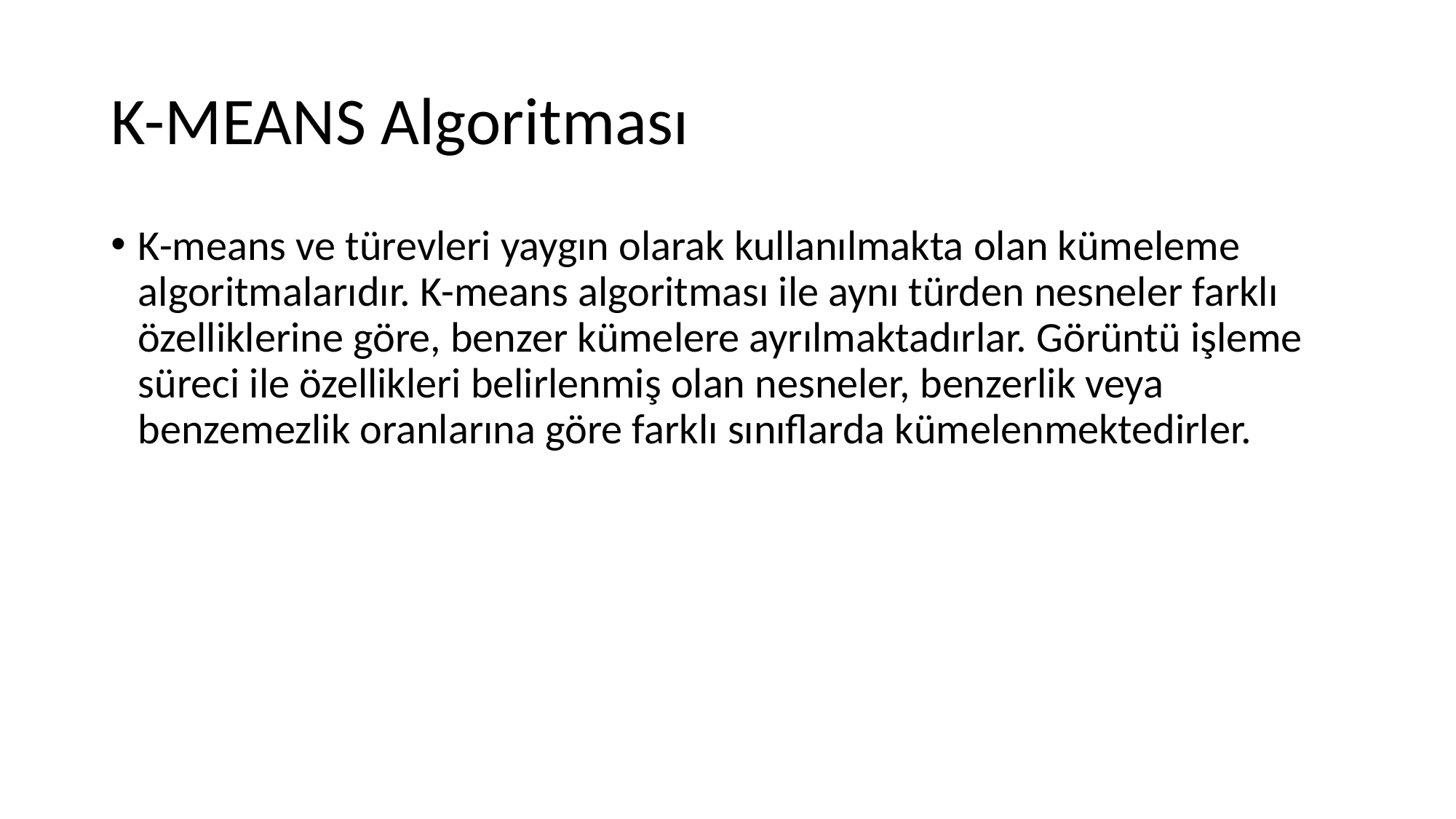

# K-MEANS Algoritması
K-means ve türevleri yaygın olarak kullanılmakta olan kümeleme algoritmalarıdır. K-means algoritması ile aynı türden nesneler farklı özelliklerine göre, benzer kümelere ayrılmaktadırlar. Görüntü işleme süreci ile özellikleri belirlenmiş olan nesneler, benzerlik veya benzemezlik oranlarına göre farklı sınıflarda kümelenmektedirler.